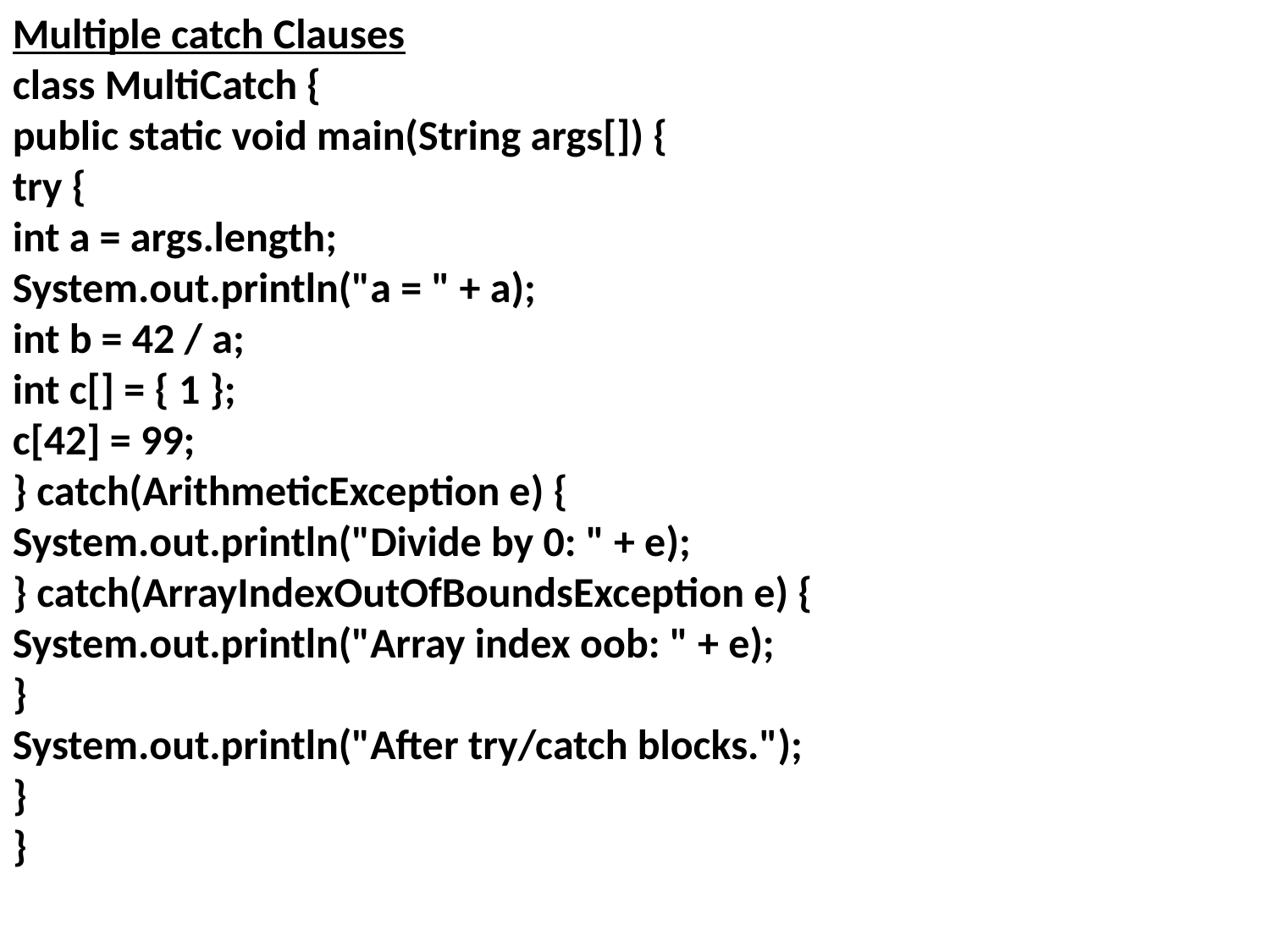

Multiple catch Clauses
class MultiCatch {
public static void main(String args[]) {
try {
int a = args.length;
System.out.println("a = " + a);
int b = 42 / a;
int c[] = { 1 };
c[42] = 99;
} catch(ArithmeticException e) {
System.out.println("Divide by 0: " + e);
} catch(ArrayIndexOutOfBoundsException e) {
System.out.println("Array index oob: " + e);
}
System.out.println("After try/catch blocks.");
}
}